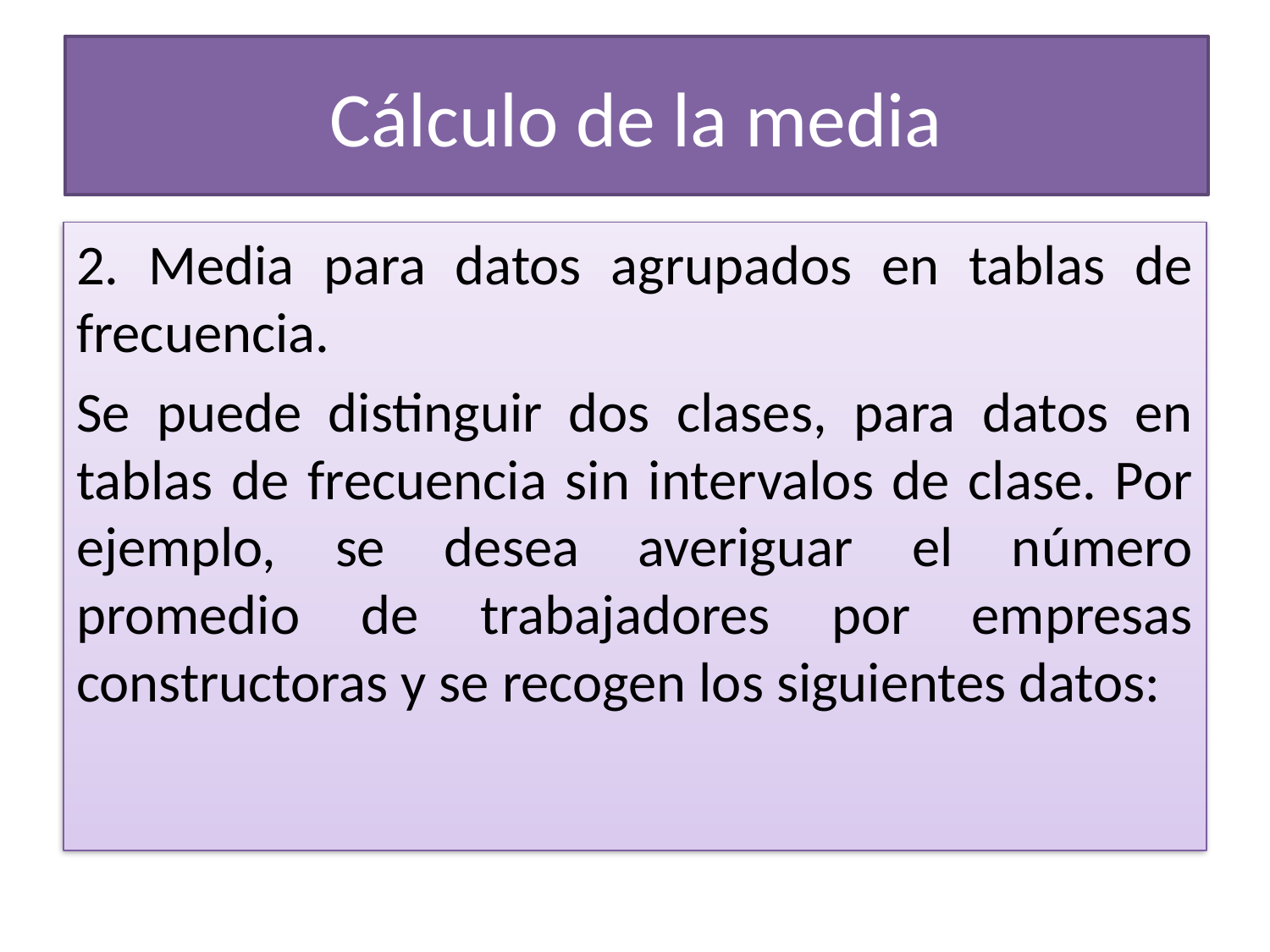

# Cálculo de la media
2. Media para datos agrupados en tablas de frecuencia.
Se puede distinguir dos clases, para datos en tablas de frecuencia sin intervalos de clase. Por ejemplo, se desea averiguar el número promedio de trabajadores por empresas constructoras y se recogen los siguientes datos: